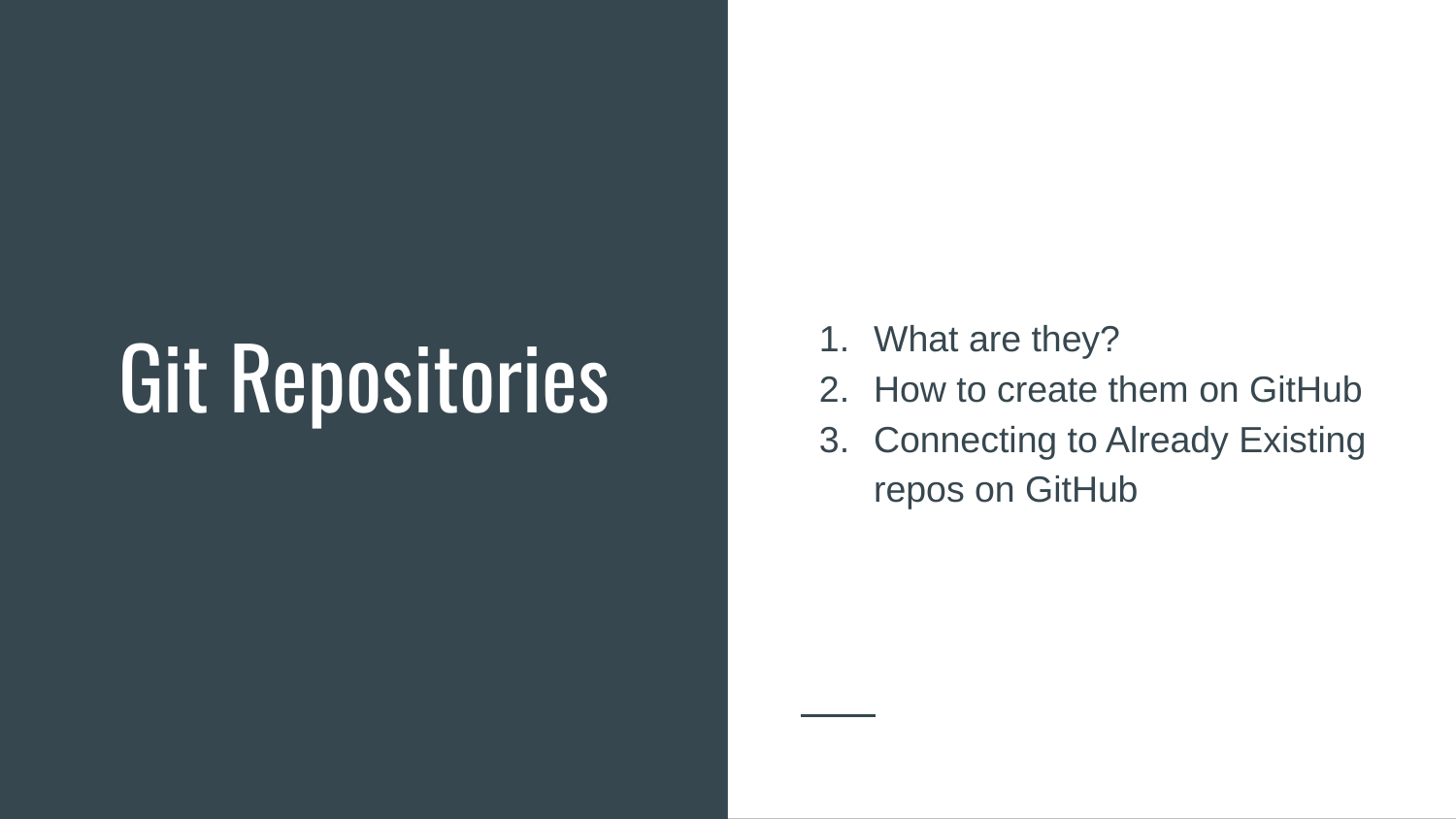

What are they?
How to create them on GitHub
Connecting to Already Existing repos on GitHub
# Git Repositories